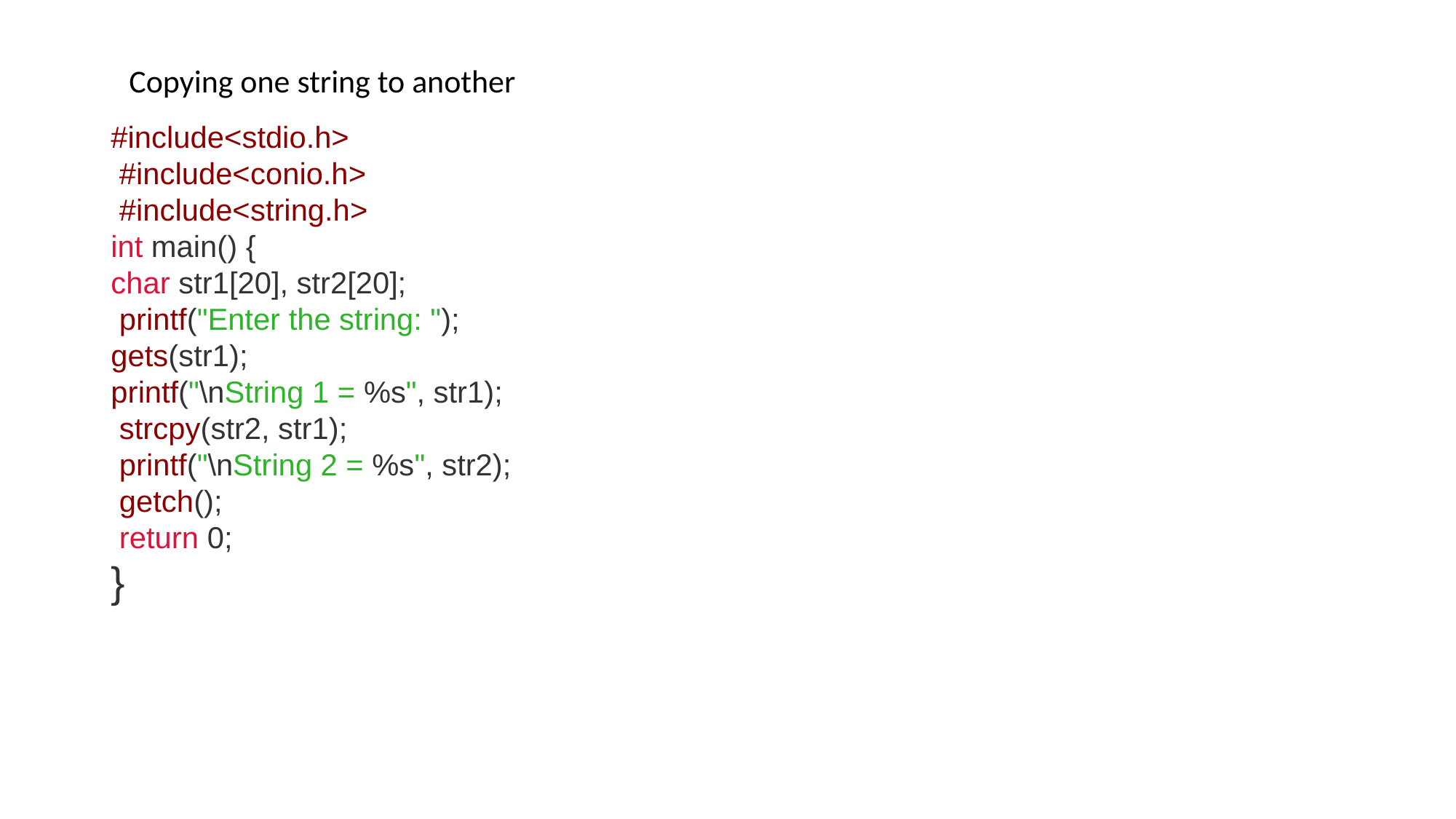

# Copying one string to another
#include<stdio.h>
 #include<conio.h>
 #include<string.h>
int main() {
char str1[20], str2[20];
 printf("Enter the string: ");
gets(str1);
printf("\nString 1 = %s", str1);
 strcpy(str2, str1);
 printf("\nString 2 = %s", str2);
 getch();
 return 0;
}